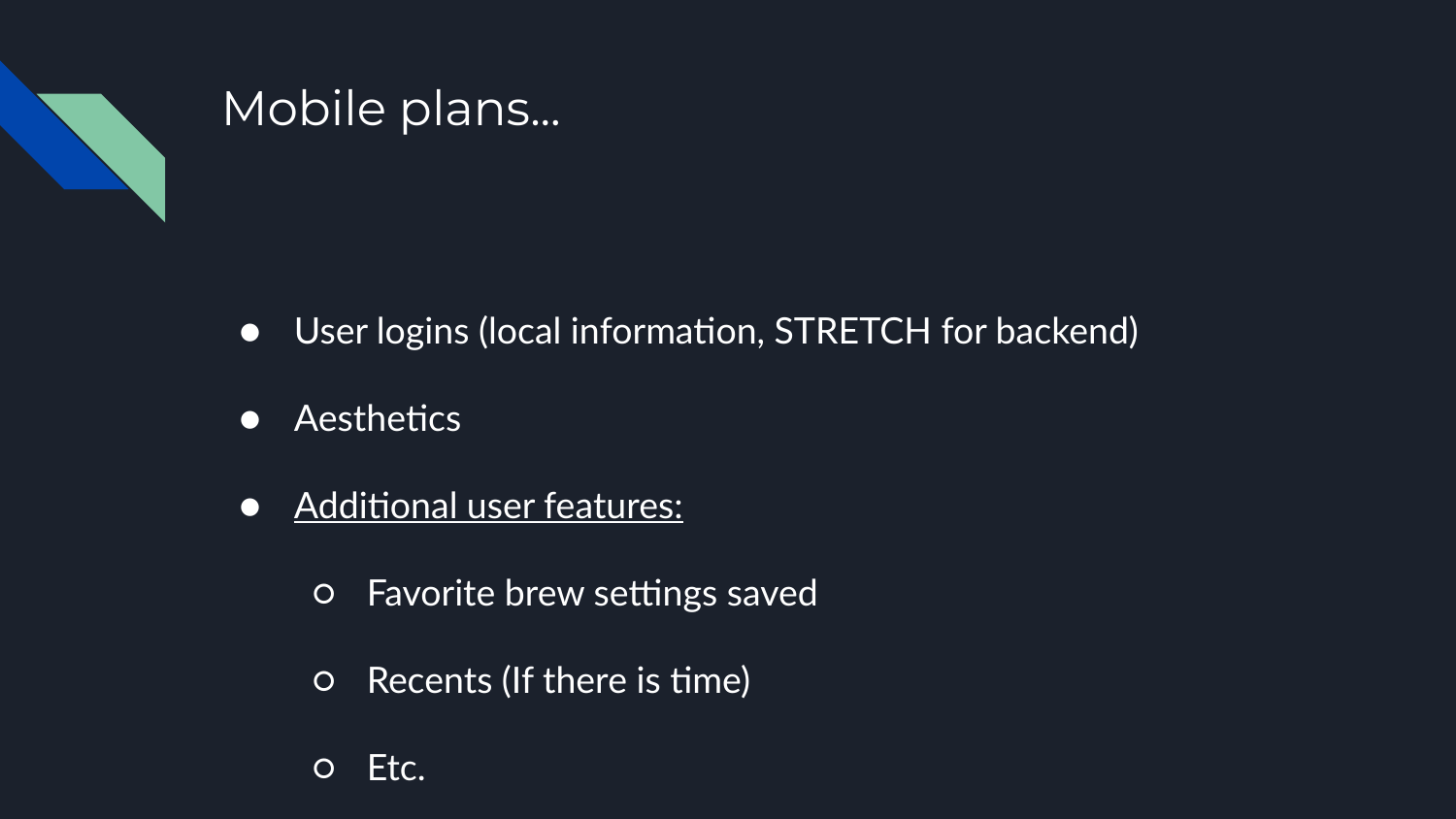

# Mobile plans...
User logins (local information, STRETCH for backend)
Aesthetics
Additional user features:
Favorite brew settings saved
Recents (If there is time)
Etc.